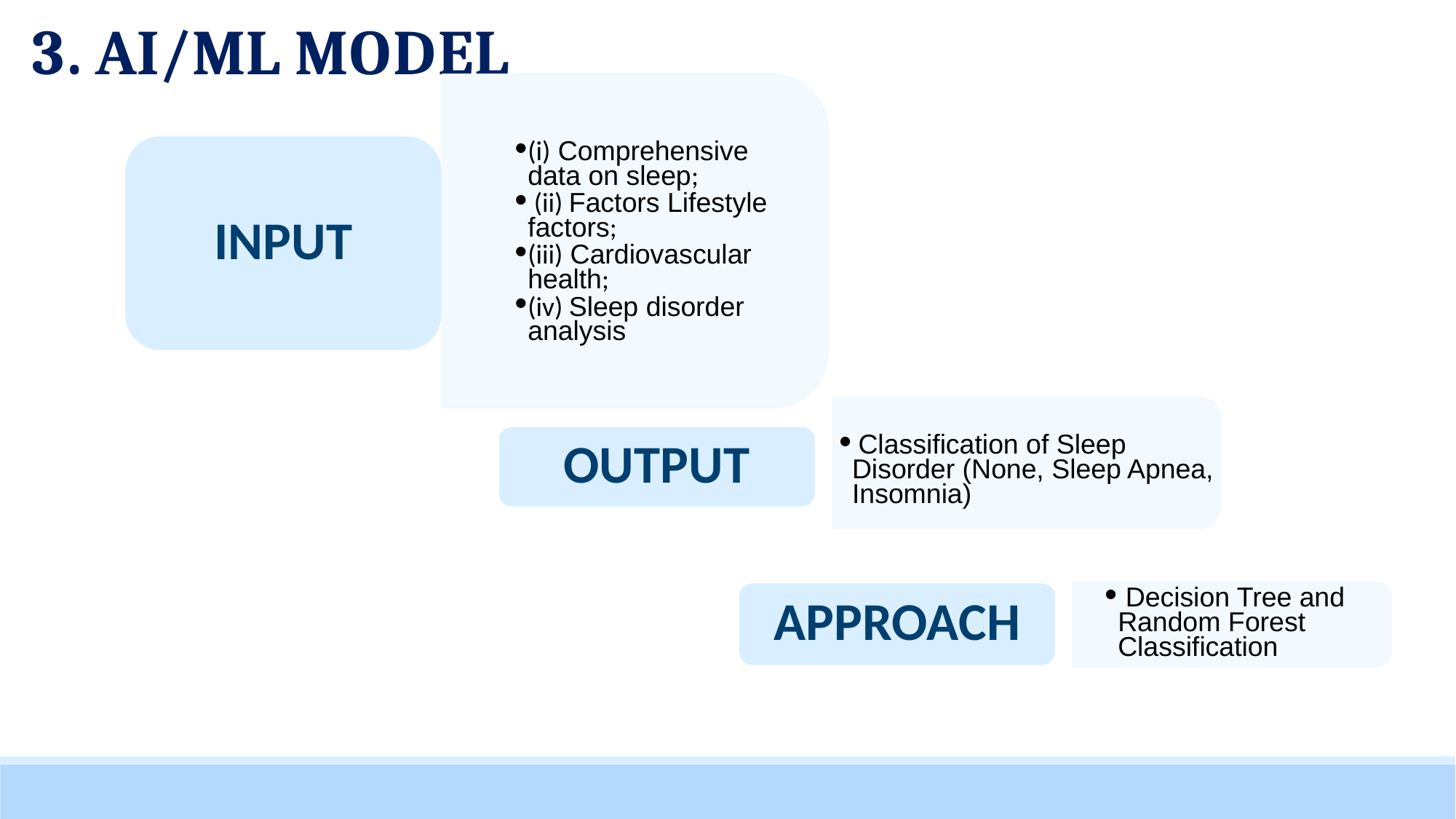

3. AI/ML MODEL

INPUT
(i) Comprehensive data on sleep;
 (ii) Factors Lifestyle factors;
(iii) Cardiovascular health;
(iv) Sleep disorder analysis

 Classification of Sleep Disorder (None, Sleep Apnea, Insomnia)
OUTPUT

APPROACH
 Decision Tree and Random Forest Classification